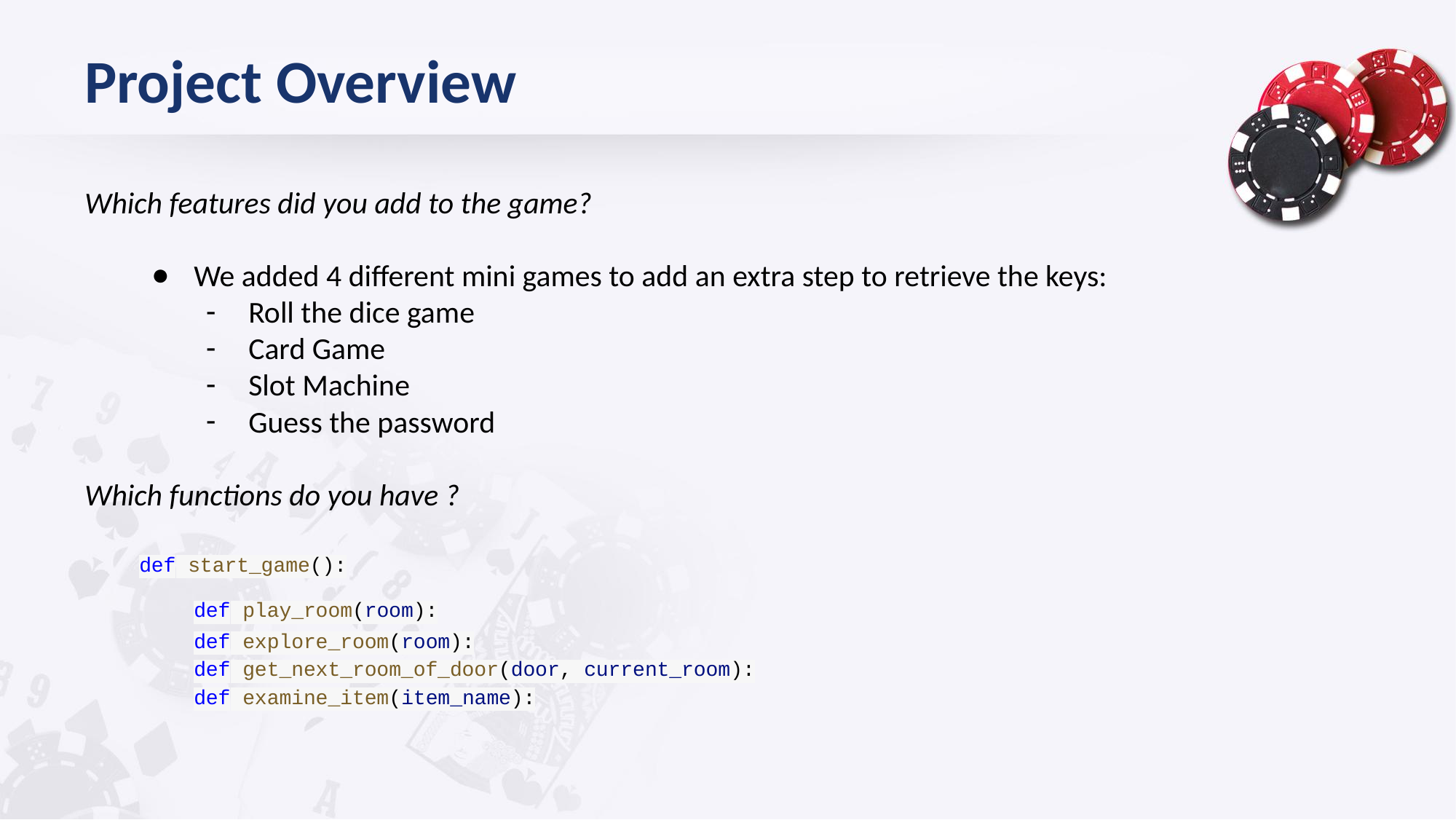

# Project Overview
Which features did you add to the game?

We added 4 different mini games to add an extra step to retrieve the keys:
Roll the dice game
Card Game
Slot Machine
Guess the password

Which functions do you have ?

def start_game():
	def play_room(room):
	def explore_room(room):
	def get_next_room_of_door(door, current_room):
	def examine_item(item_name):